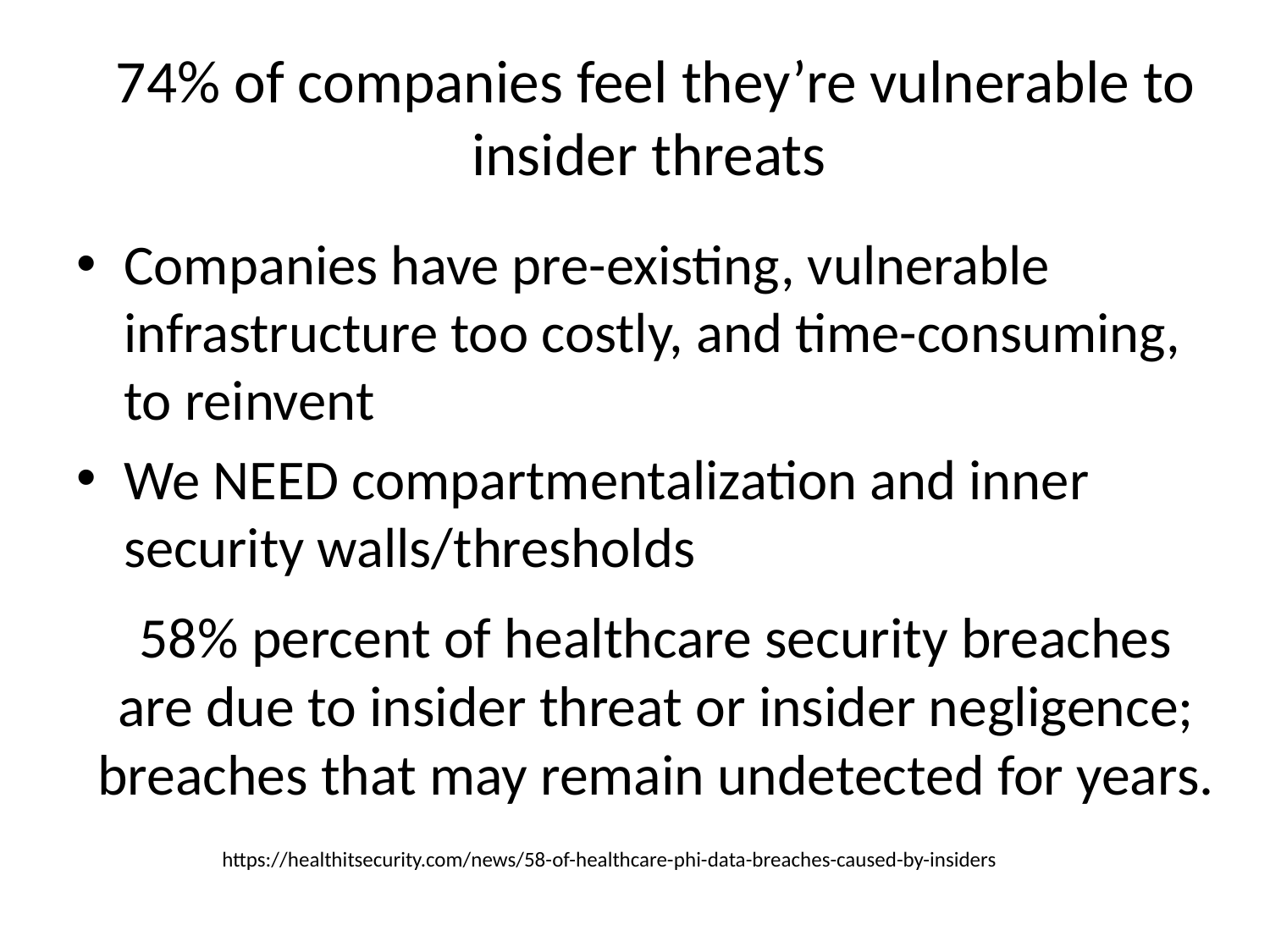

74% of companies feel they’re vulnerable to insider threats
Companies have pre-existing, vulnerable infrastructure too costly, and time-consuming, to reinvent
We NEED compartmentalization and inner security walls/thresholds

58% percent of healthcare security breaches are due to insider threat or insider negligence; breaches that may remain undetected for years.
https://healthitsecurity.com/news/58-of-healthcare-phi-data-breaches-caused-by-insiders